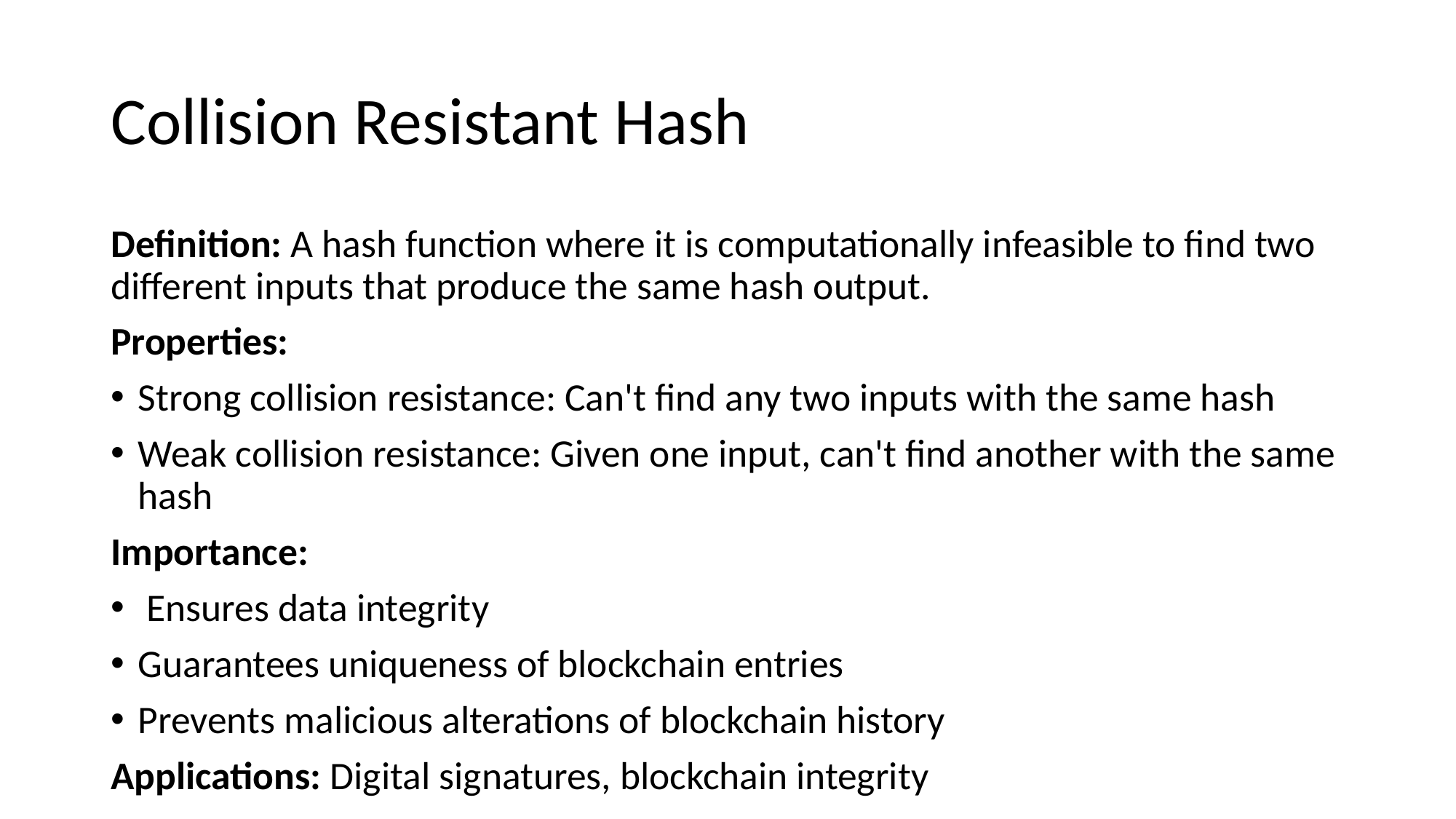

# Collision Resistant Hash
Definition: A hash function where it is computationally infeasible to find two different inputs that produce the same hash output.
Properties:
Strong collision resistance: Can't find any two inputs with the same hash
Weak collision resistance: Given one input, can't find another with the same hash
Importance:
 Ensures data integrity
Guarantees uniqueness of blockchain entries
Prevents malicious alterations of blockchain history
Applications: Digital signatures, blockchain integrity